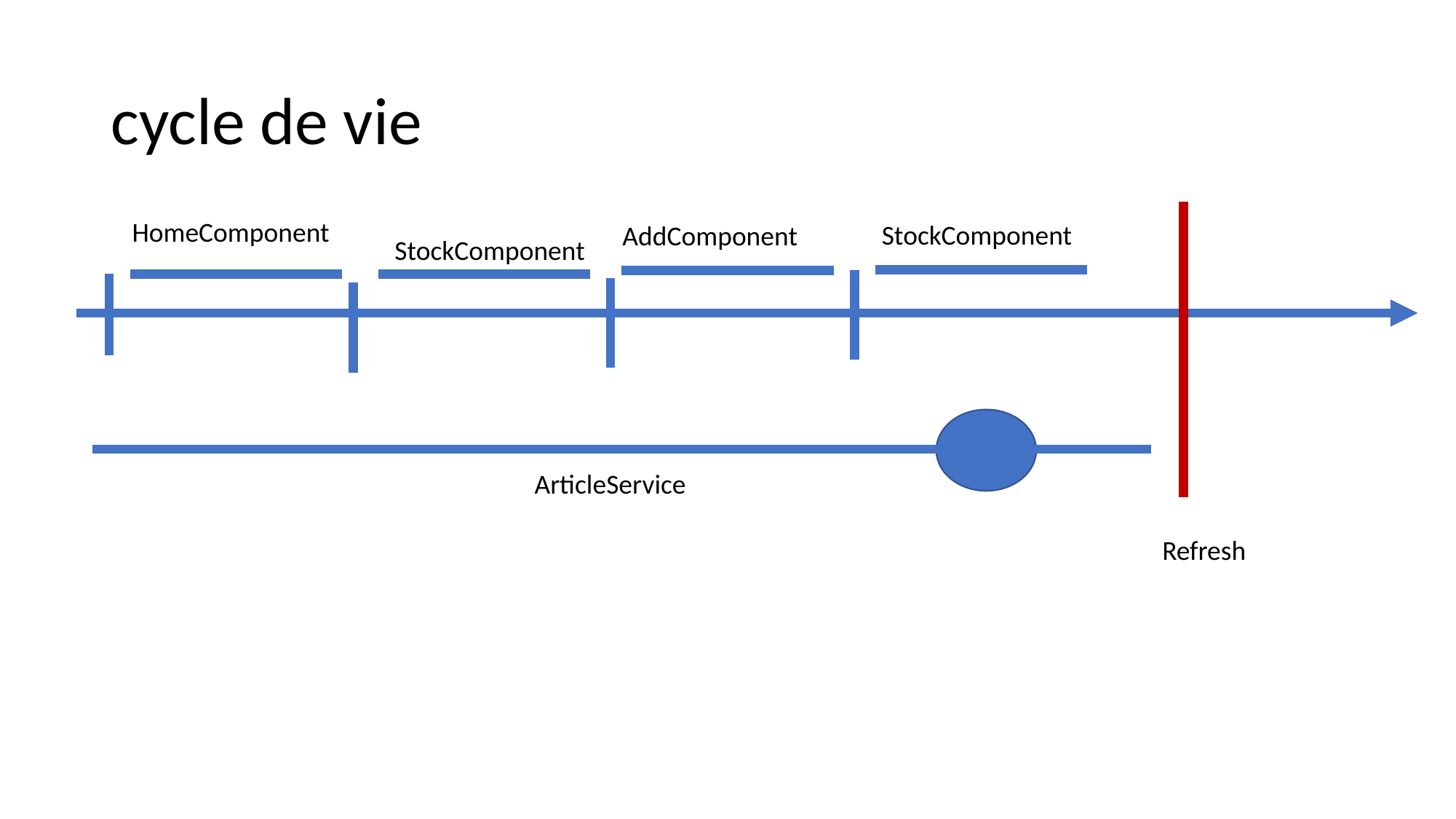

# cycle de vie
HomeComponent
StockComponent
AddComponent
StockComponent

ArticleService
Refresh